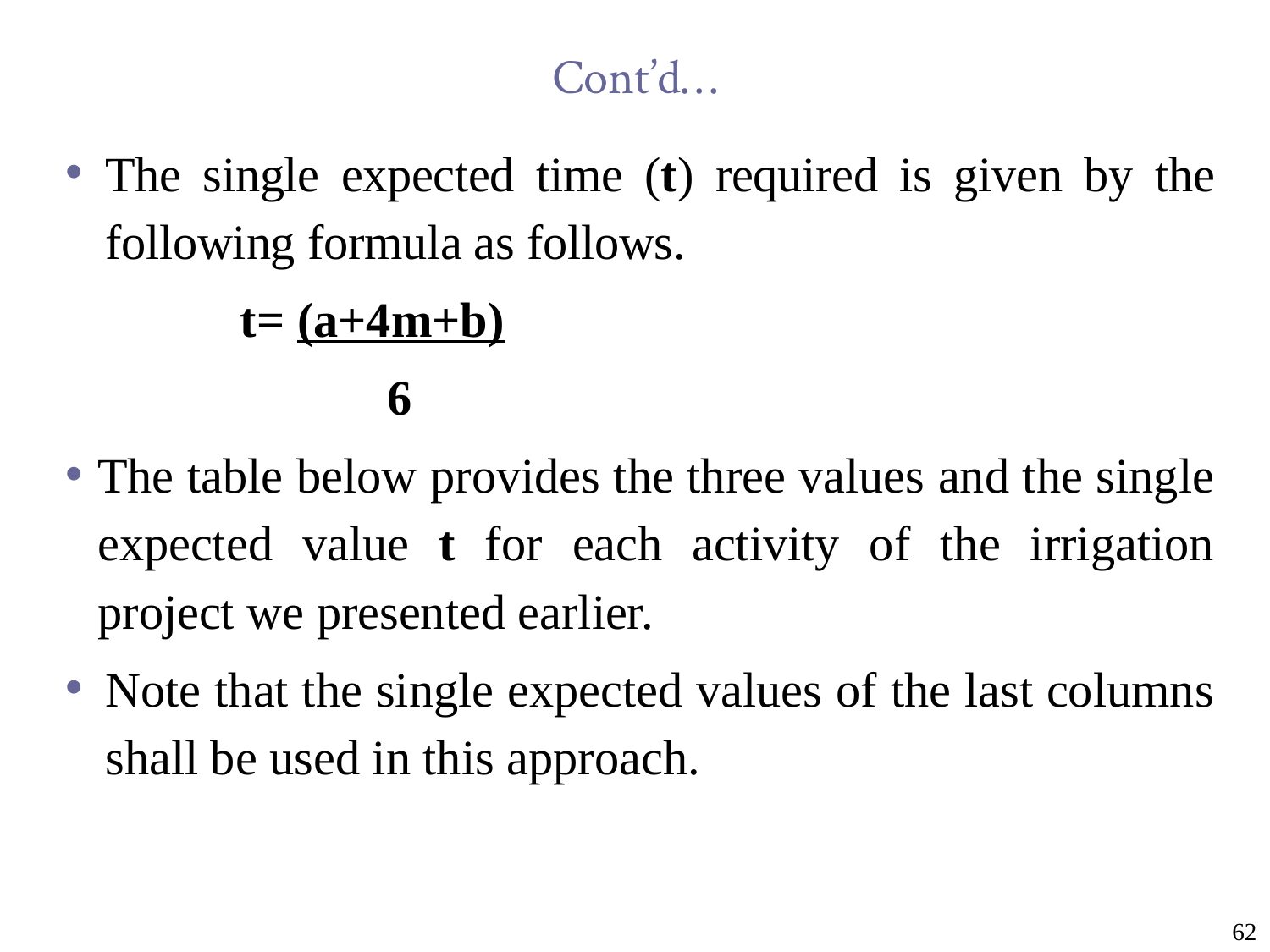

# Cont’d…
The single expected time (t) required is given by the following formula as follows.
 		t= (a+4m+b)
         	            6
The table below provides the three values and the single expected value t for each activity of the irrigation project we presented earlier.
Note that the single expected values of the last columns shall be used in this approach.

62